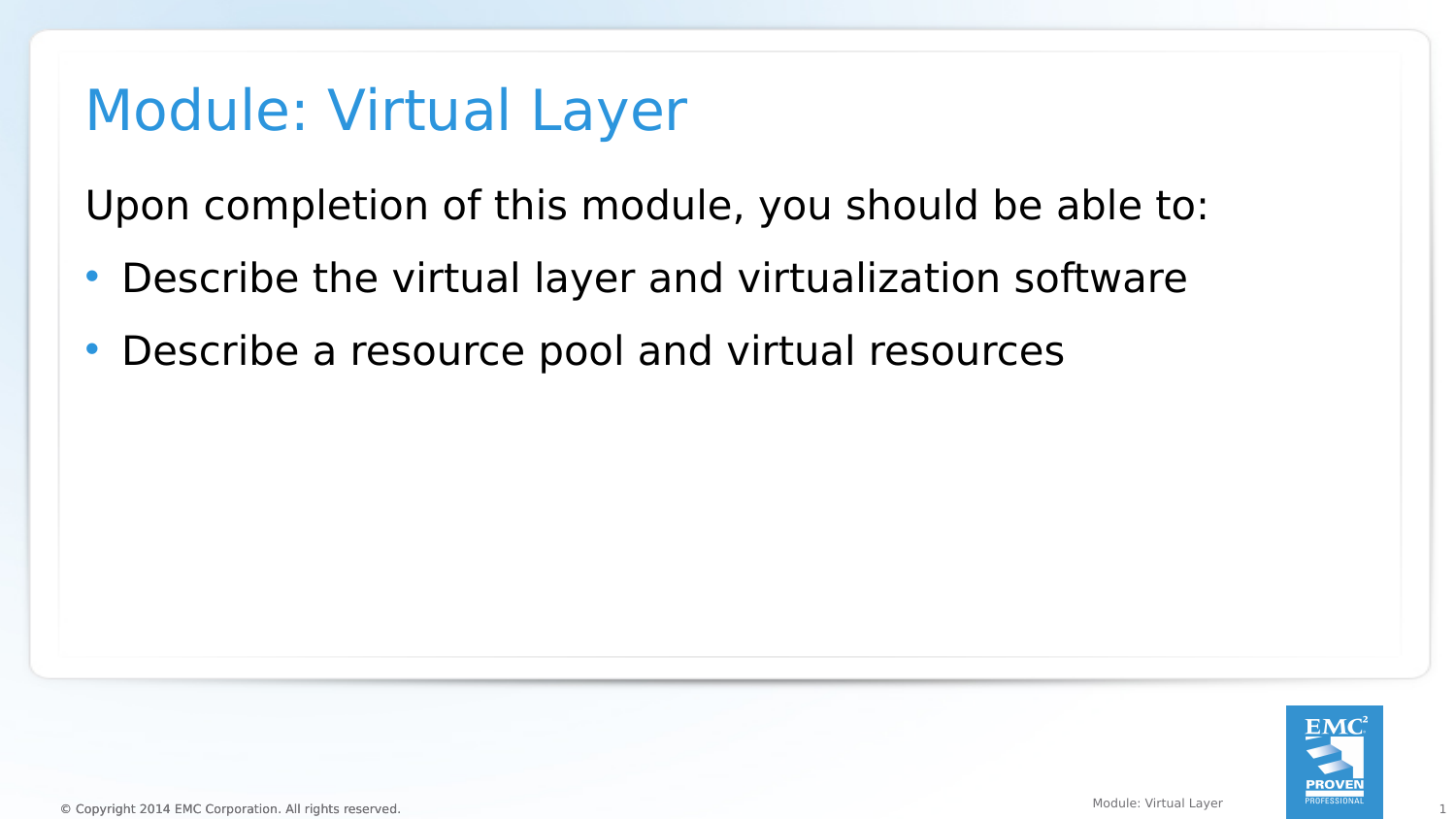

# Module: Virtual Layer
Upon completion of this module, you should be able to:
Describe the virtual layer and virtualization software
Describe a resource pool and virtual resources
Module: Virtual Layer